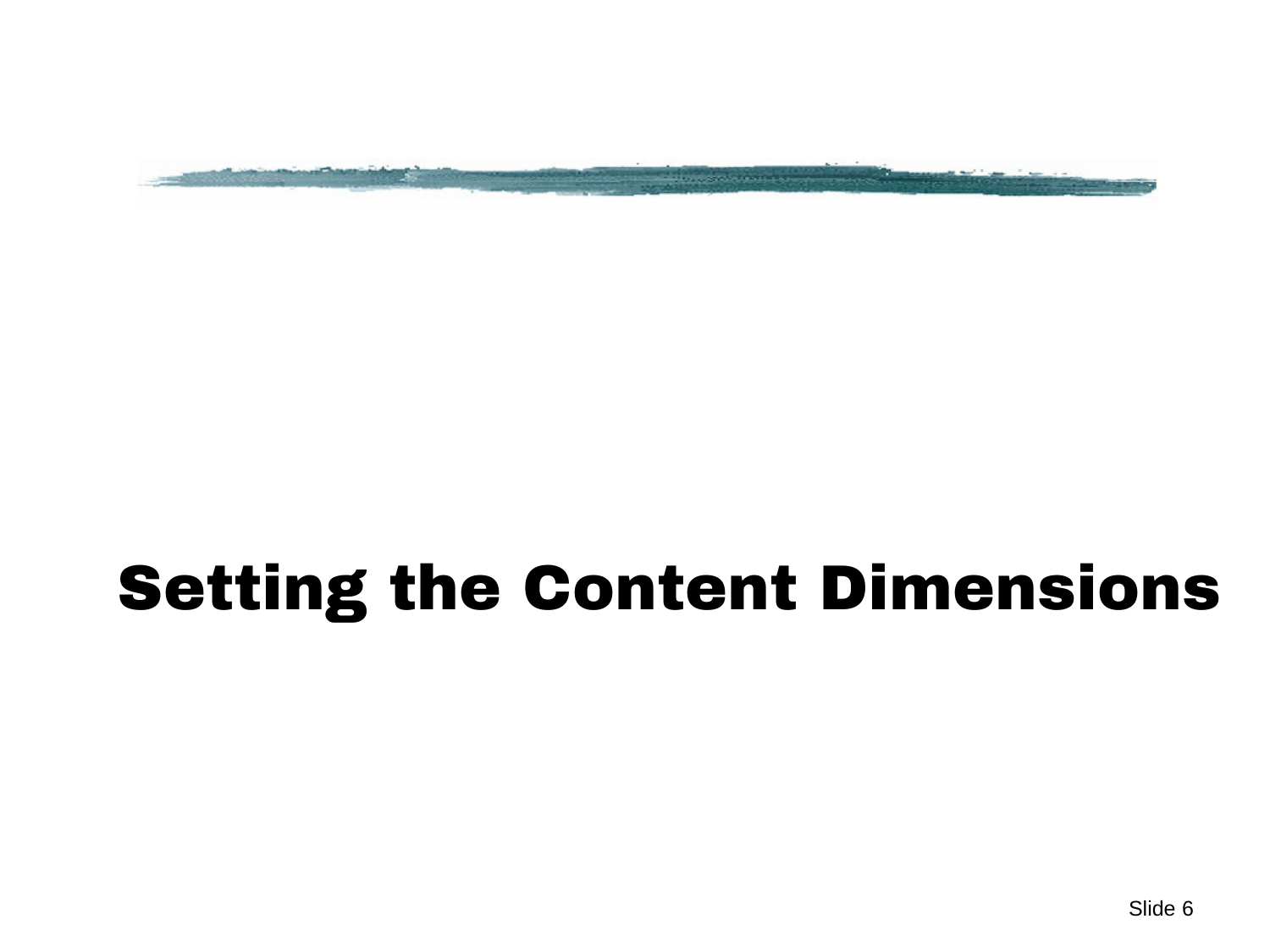

#
Setting the Content Dimensions
Slide 6